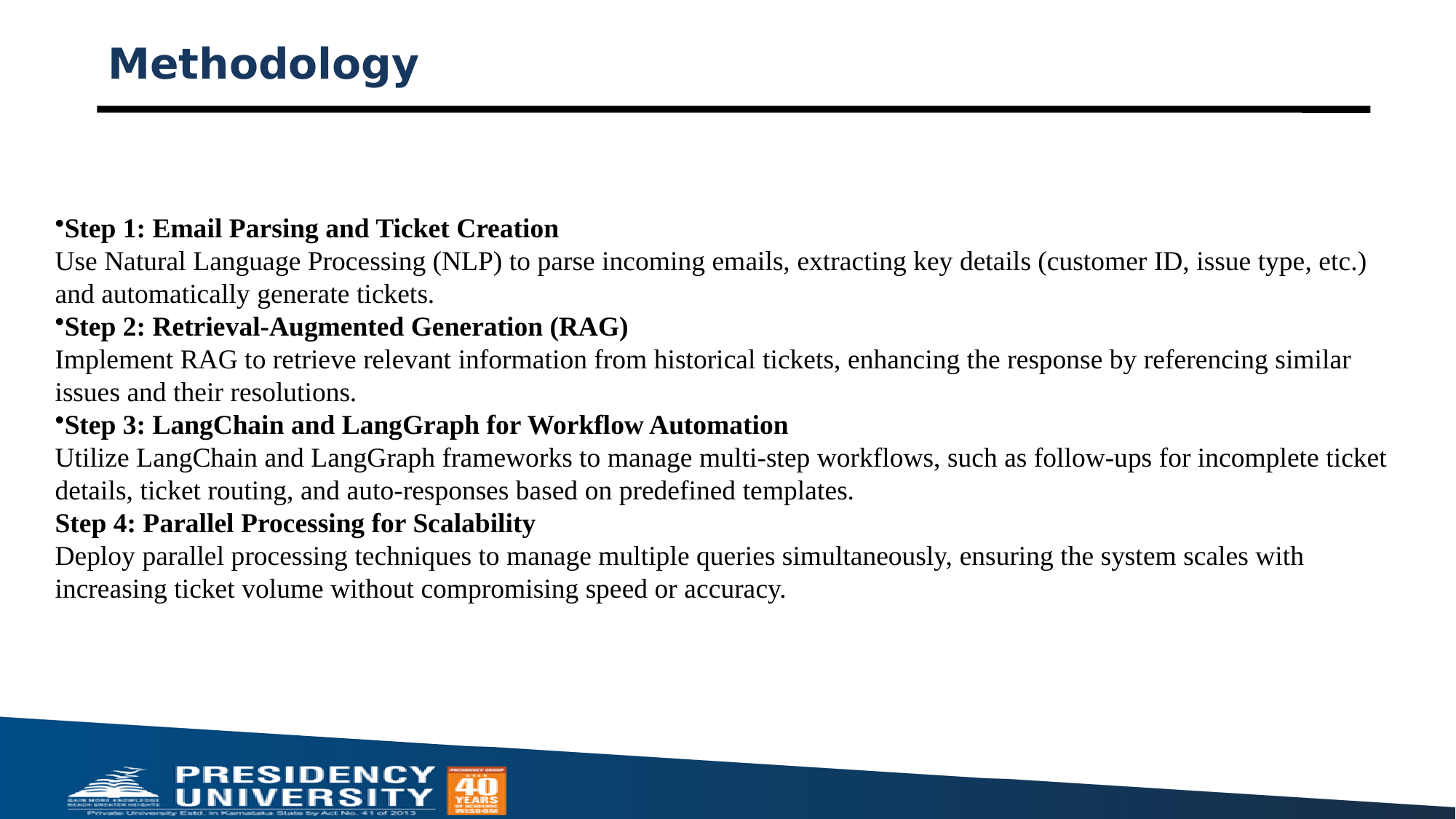

# Methodology
Step 1: Email Parsing and Ticket Creation
Use Natural Language Processing (NLP) to parse incoming emails, extracting key details (customer ID, issue type, etc.) and automatically generate tickets.
Step 2: Retrieval-Augmented Generation (RAG)
Implement RAG to retrieve relevant information from historical tickets, enhancing the response by referencing similar issues and their resolutions.
Step 3: LangChain and LangGraph for Workflow Automation
Utilize LangChain and LangGraph frameworks to manage multi-step workflows, such as follow-ups for incomplete ticket details, ticket routing, and auto-responses based on predefined templates.
Step 4: Parallel Processing for Scalability
Deploy parallel processing techniques to manage multiple queries simultaneously, ensuring the system scales with increasing ticket volume without compromising speed or accuracy.